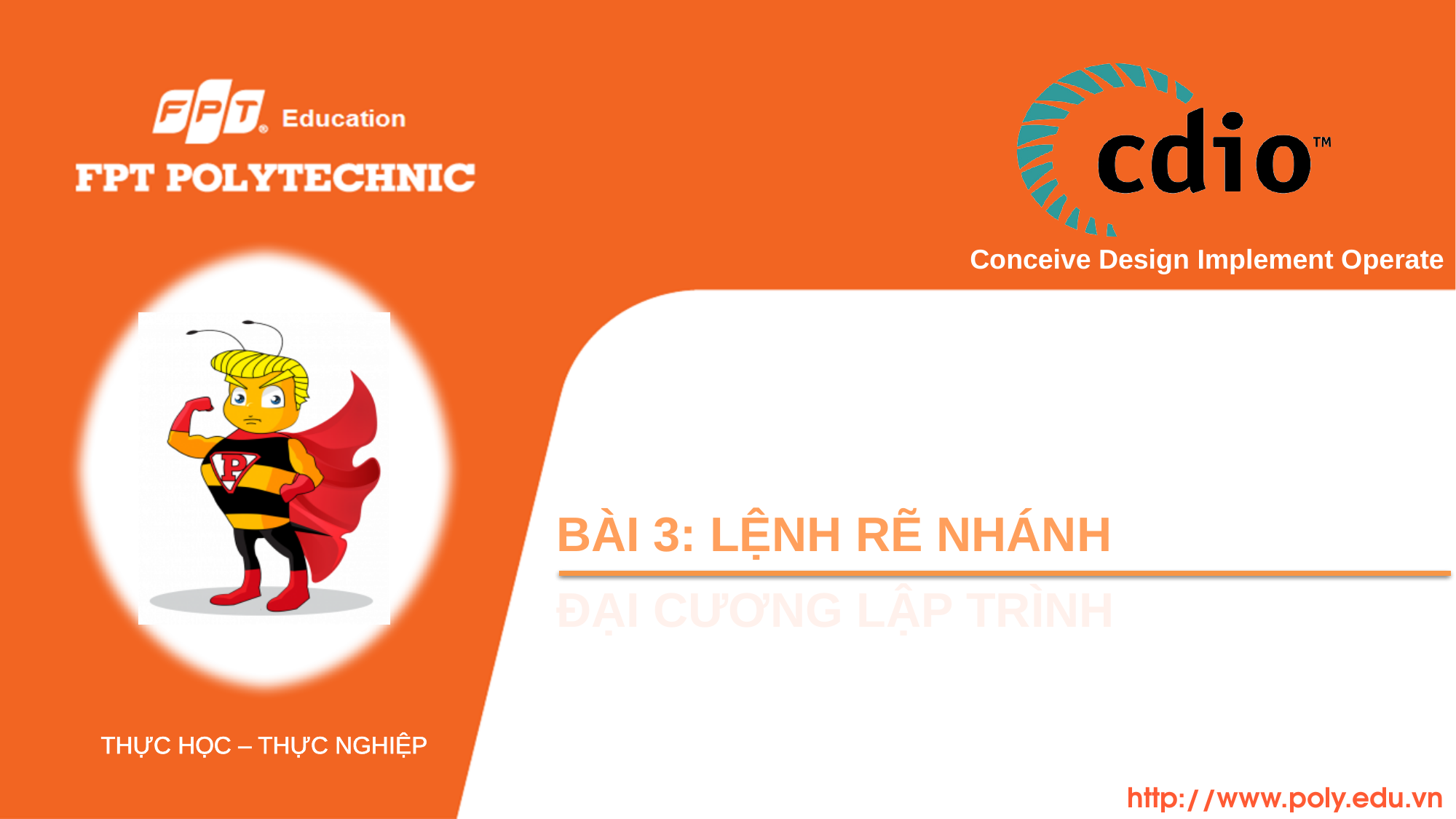

# Bài 3: lệnh rẽ nhánh
Đại cương lập trình